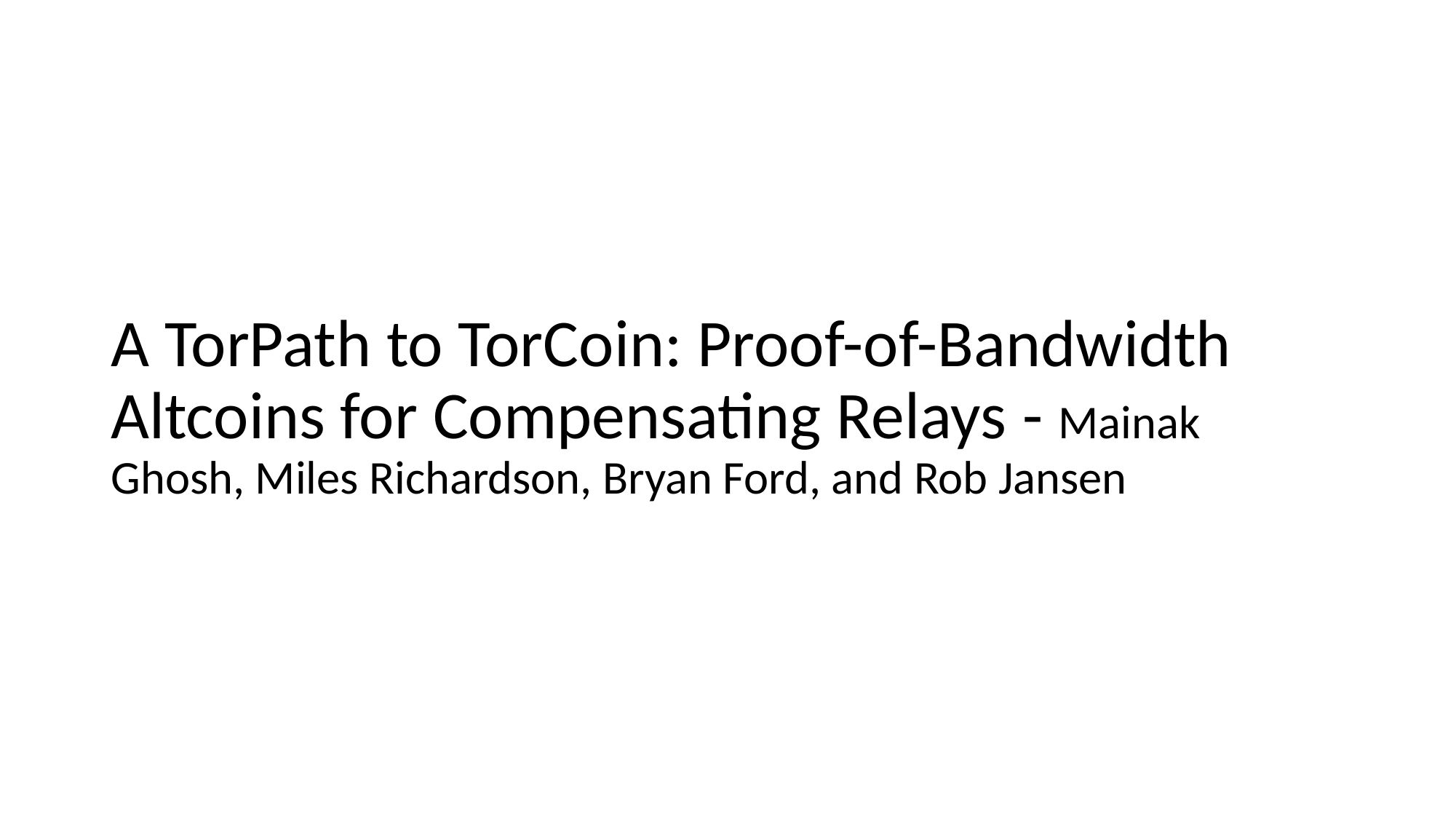

# A TorPath to TorCoin: Proof-of-Bandwidth Altcoins for Compensating Relays - Mainak Ghosh, Miles Richardson, Bryan Ford, and Rob Jansen